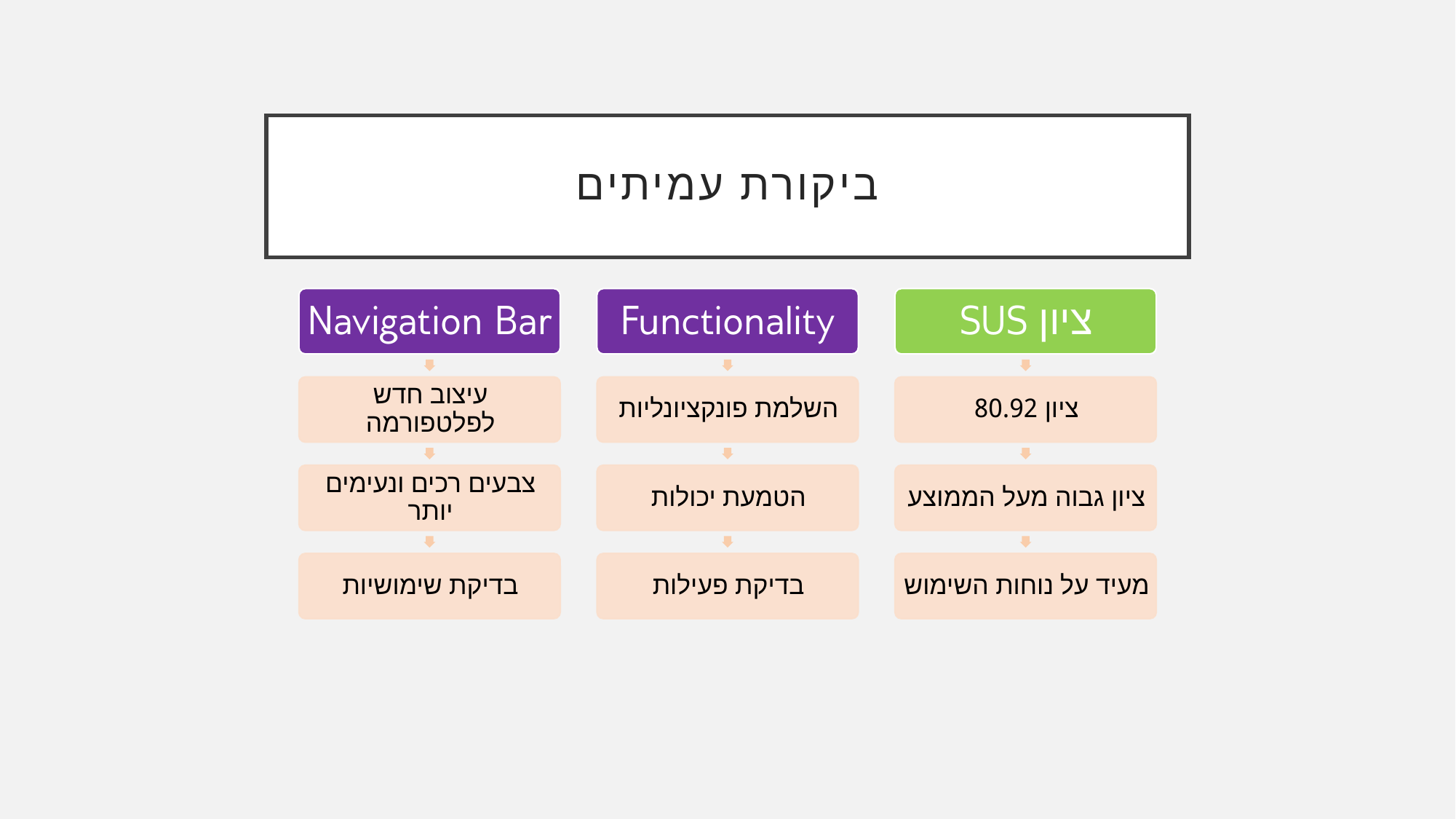

# ביקורת עמיתים
Navigation Bar
עיצוב חדש לפלטפורמה
צבעים רכים ונעימים יותר
בדיקת שימושיות
Functionality
השלמת פונקציונליות
הטמעת יכולות
בדיקת פעילות
ציון SUS
ציון 80.92
ציון גבוה מעל הממוצע
מעיד על נוחות השימוש